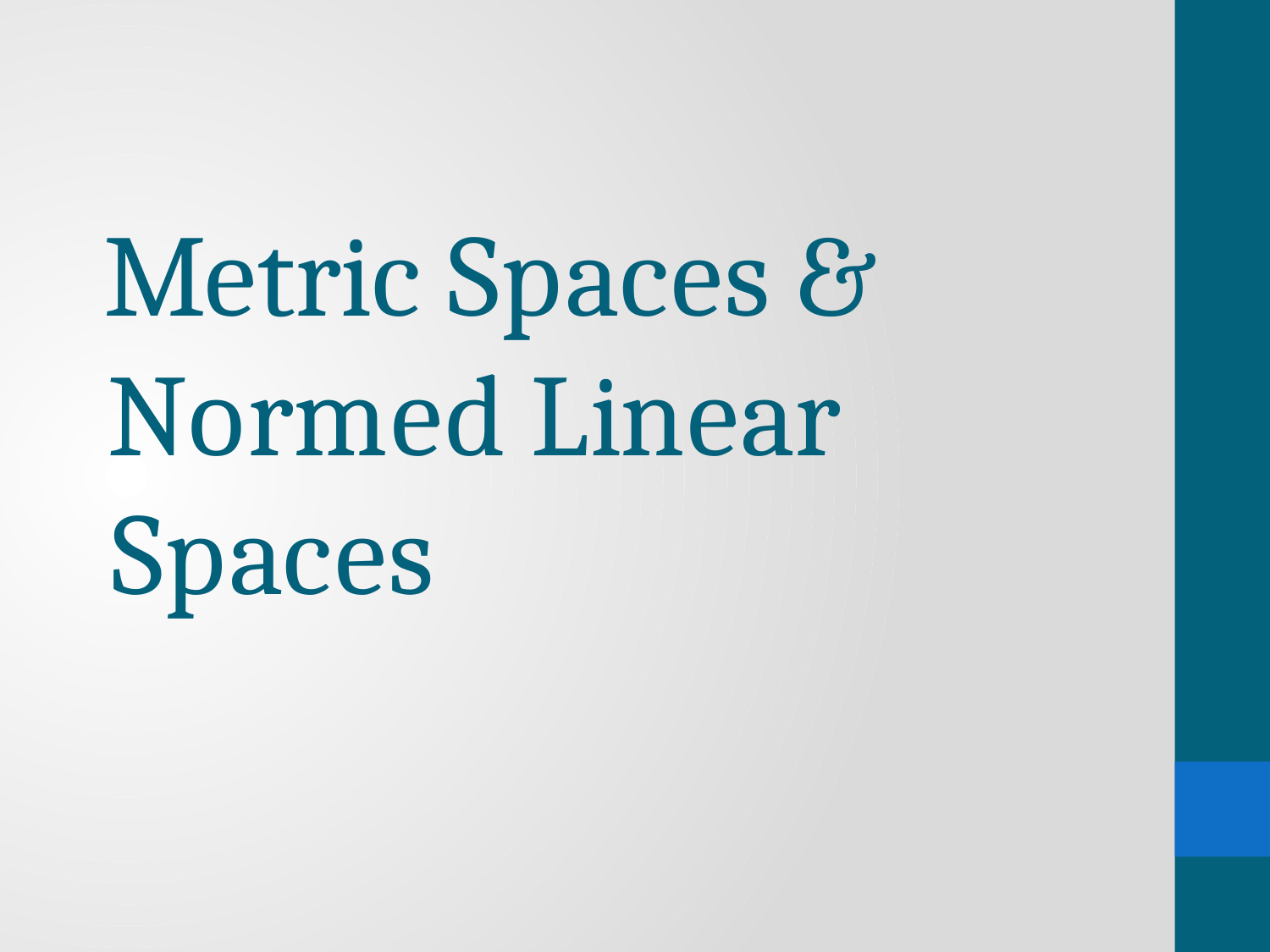

# Metric Spaces & Normed Linear Spaces